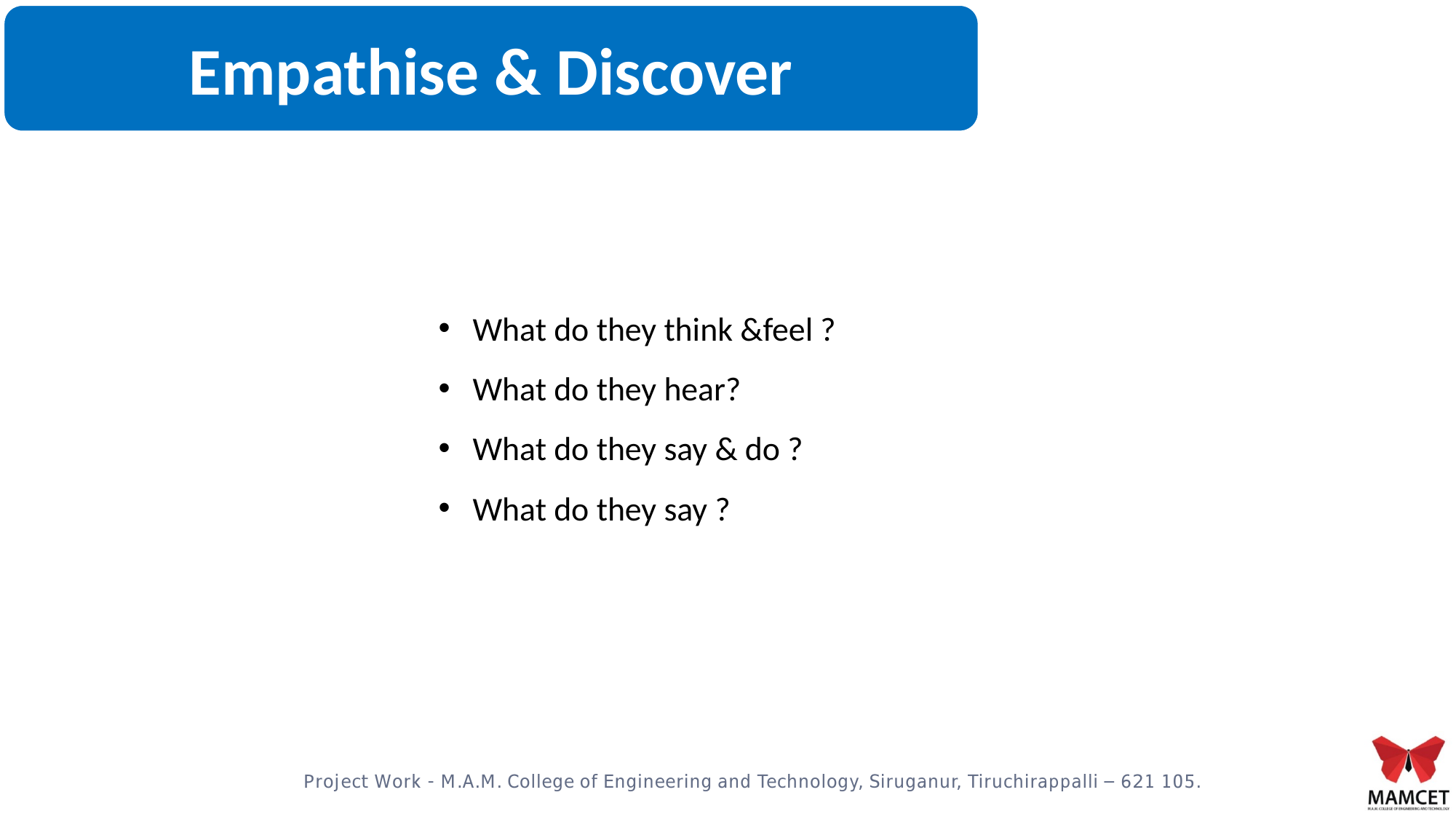

Empathise & Discover
What do they think &feel ?
What do they hear?
What do they say & do ?
What do they say ?

Project Work - M.A.M. College of Engineering and Technology, Siruganur, Tiruchirappalli – 621 105.
3